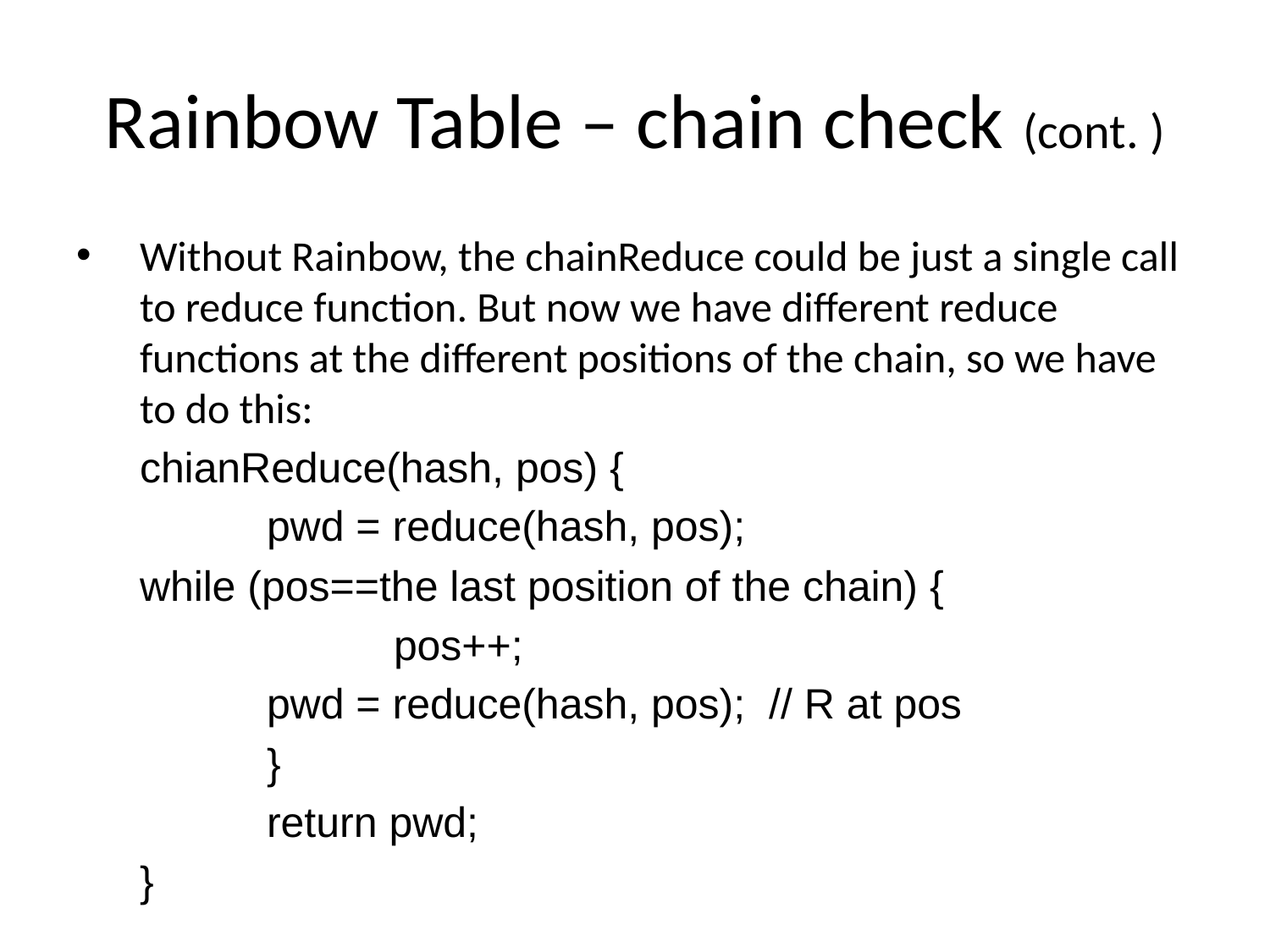

# Rainbow Table – chain check (cont. )
Without Rainbow, the chainReduce could be just a single call to reduce function. But now we have different reduce functions at the different positions of the chain, so we have to do this:
	chianReduce(hash, pos) {
 		pwd = reduce(hash, pos);
     	while (pos==the last position of the chain) {
			pos++;
         	pwd = reduce(hash, pos);  // R at pos
 		}
		return pwd;
	}